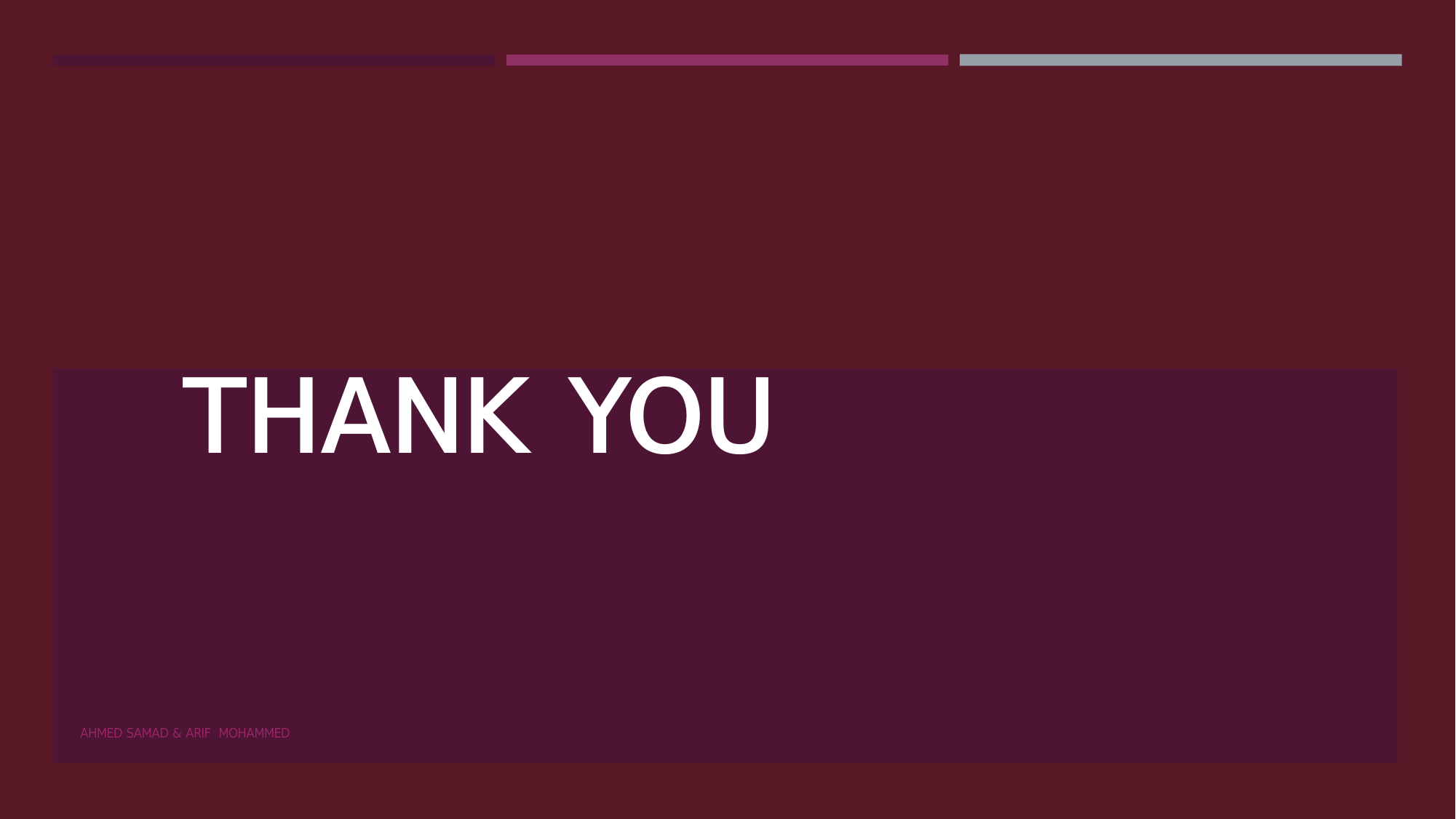

# THANK YOU
AHMED SAMAD & ARIF  MOHAMMED